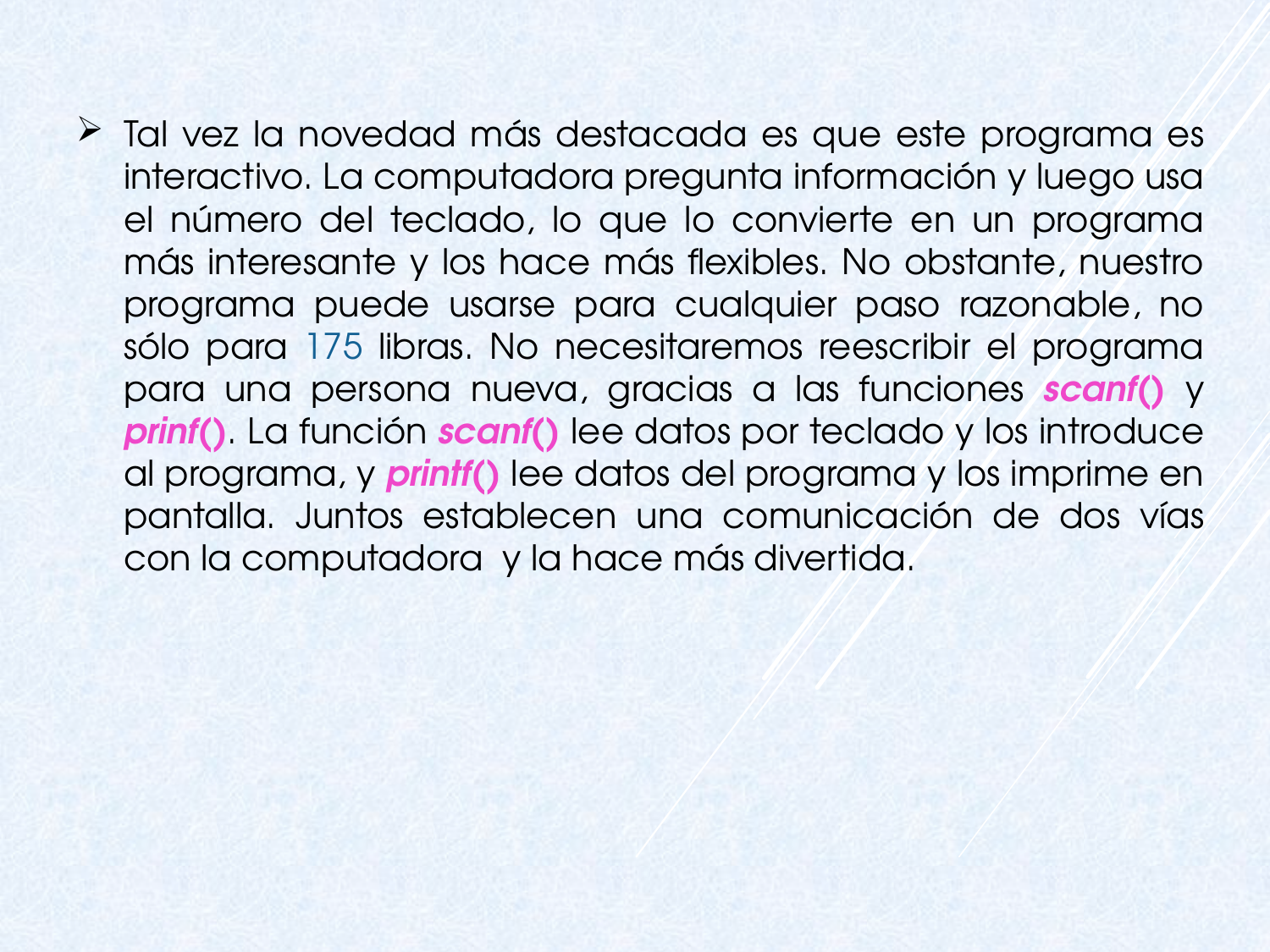

Tal vez la novedad más destacada es que este programa es interactivo. La computadora pregunta información y luego usa el número del teclado, lo que lo convierte en un programa más interesante y los hace más flexibles. No obstante, nuestro programa puede usarse para cualquier paso razonable, no sólo para 175 libras. No necesitaremos reescribir el programa para una persona nueva, gracias a las funciones scanf() y prinf(). La función scanf() lee datos por teclado y los introduce al programa, y printf() lee datos del programa y los imprime en pantalla. Juntos establecen una comunicación de dos vías con la computadora  y la hace más divertida.